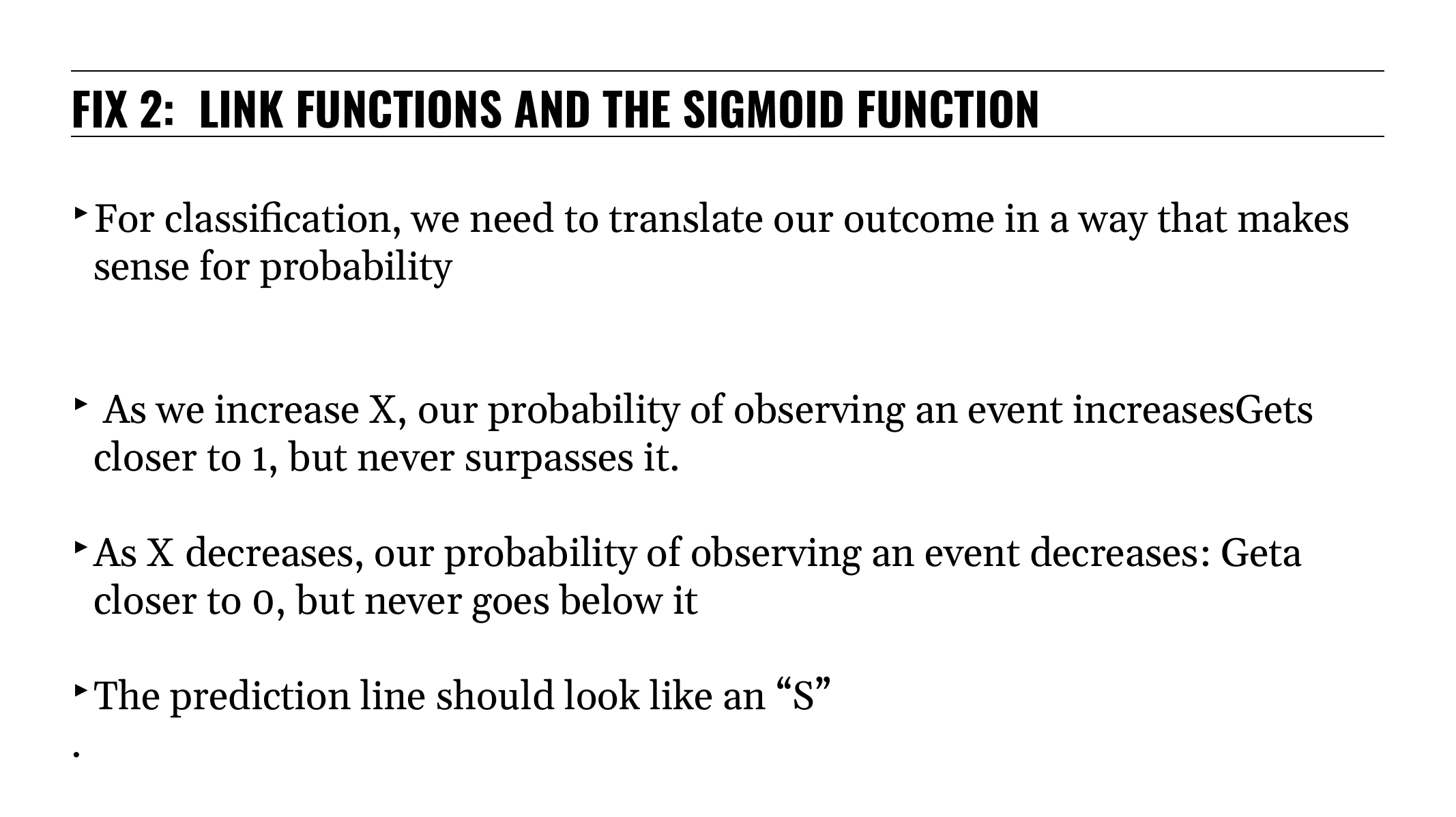

FIX 2:  LINK FUNCTIONS AND THE SIGMOID FUNCTION

For classification, we need to translate our outcome in a way that makes sense for probability

 As we increase X, our probability of observing an event increasesGets closer to 1, but never surpasses it.

As X decreases, our probability of observing an event decreases: Geta closer to 0, but never goes below it

The prediction line should look like an “S”
.